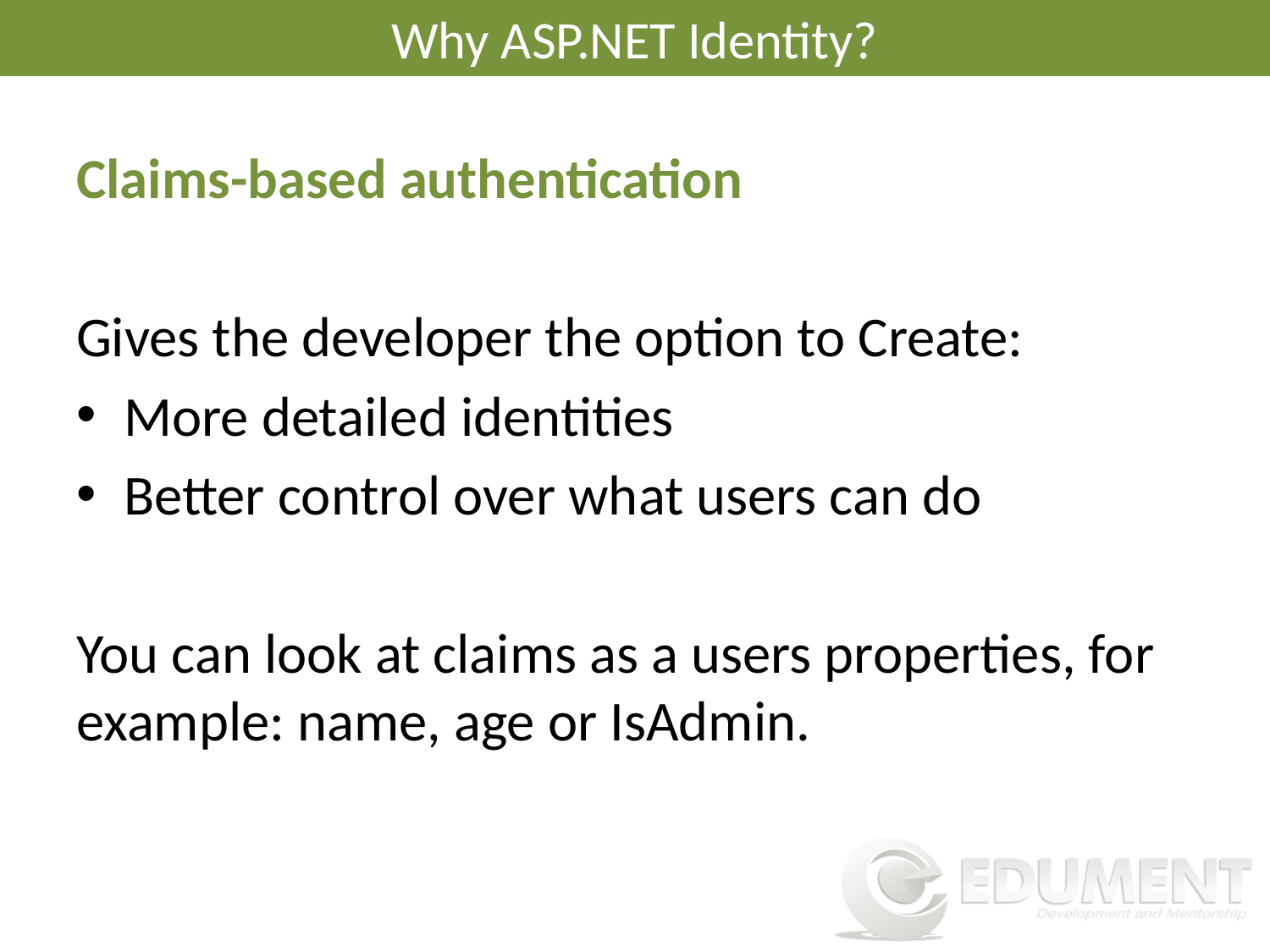

# Why ASP.NET Identity?
Claims-based authentication

Gives the developer the option to Create:
More detailed identities
Better control over what users can do

You can look at claims as a users properties, for example: name, age or IsAdmin.